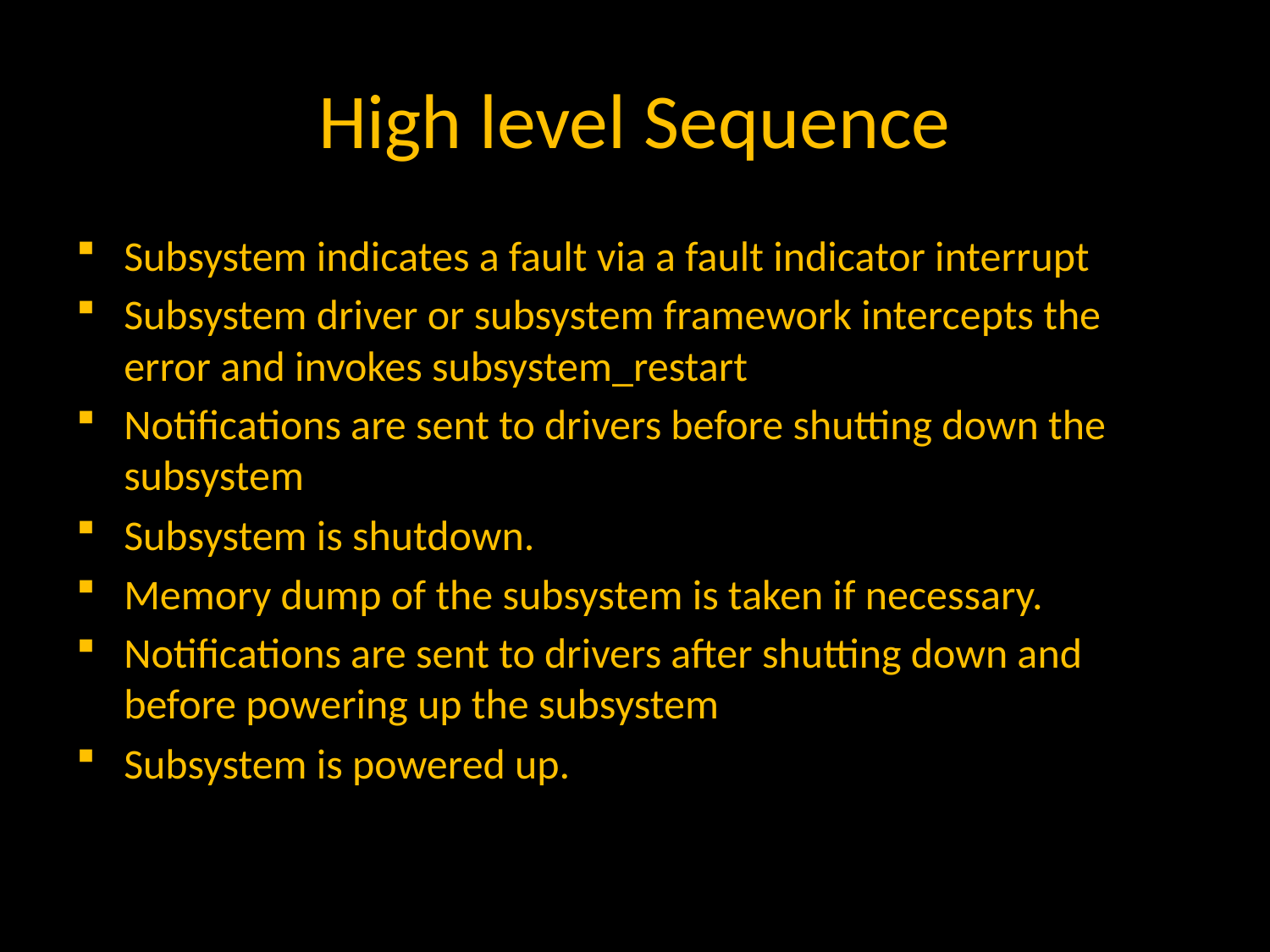

# High level Sequence
Subsystem indicates a fault via a fault indicator interrupt
Subsystem driver or subsystem framework intercepts the error and invokes subsystem_restart
Notifications are sent to drivers before shutting down the subsystem
Subsystem is shutdown.
Memory dump of the subsystem is taken if necessary.
Notifications are sent to drivers after shutting down and before powering up the subsystem
Subsystem is powered up.